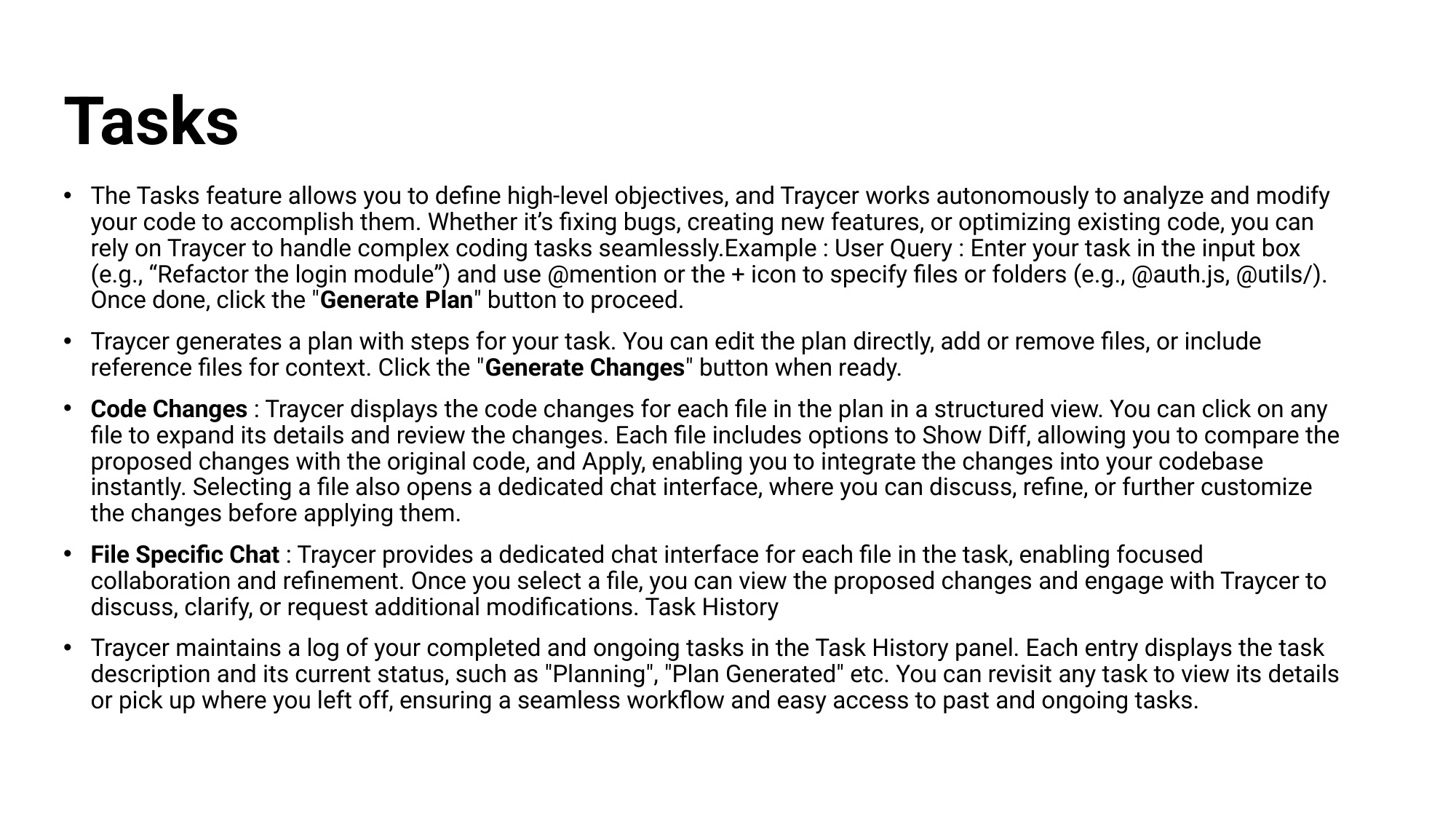

# Tasks
The Tasks feature allows you to define high-level objectives, and Traycer works autonomously to analyze and modify your code to accomplish them. Whether it’s fixing bugs, creating new features, or optimizing existing code, you can rely on Traycer to handle complex coding tasks seamlessly.Example : User Query : Enter your task in the input box (e.g., “Refactor the login module”) and use @mention or the + icon to specify files or folders (e.g., @auth.js, @utils/). Once done, click the "Generate Plan" button to proceed.
Traycer generates a plan with steps for your task. You can edit the plan directly, add or remove files, or include reference files for context. Click the "Generate Changes" button when ready.
Code Changes : Traycer displays the code changes for each file in the plan in a structured view. You can click on any file to expand its details and review the changes. Each file includes options to Show Diff, allowing you to compare the proposed changes with the original code, and Apply, enabling you to integrate the changes into your codebase instantly. Selecting a file also opens a dedicated chat interface, where you can discuss, refine, or further customize the changes before applying them.
File Specific Chat : Traycer provides a dedicated chat interface for each file in the task, enabling focused collaboration and refinement. Once you select a file, you can view the proposed changes and engage with Traycer to discuss, clarify, or request additional modifications. Task History
Traycer maintains a log of your completed and ongoing tasks in the Task History panel. Each entry displays the task description and its current status, such as "Planning", "Plan Generated" etc. You can revisit any task to view its details or pick up where you left off, ensuring a seamless workflow and easy access to past and ongoing tasks.